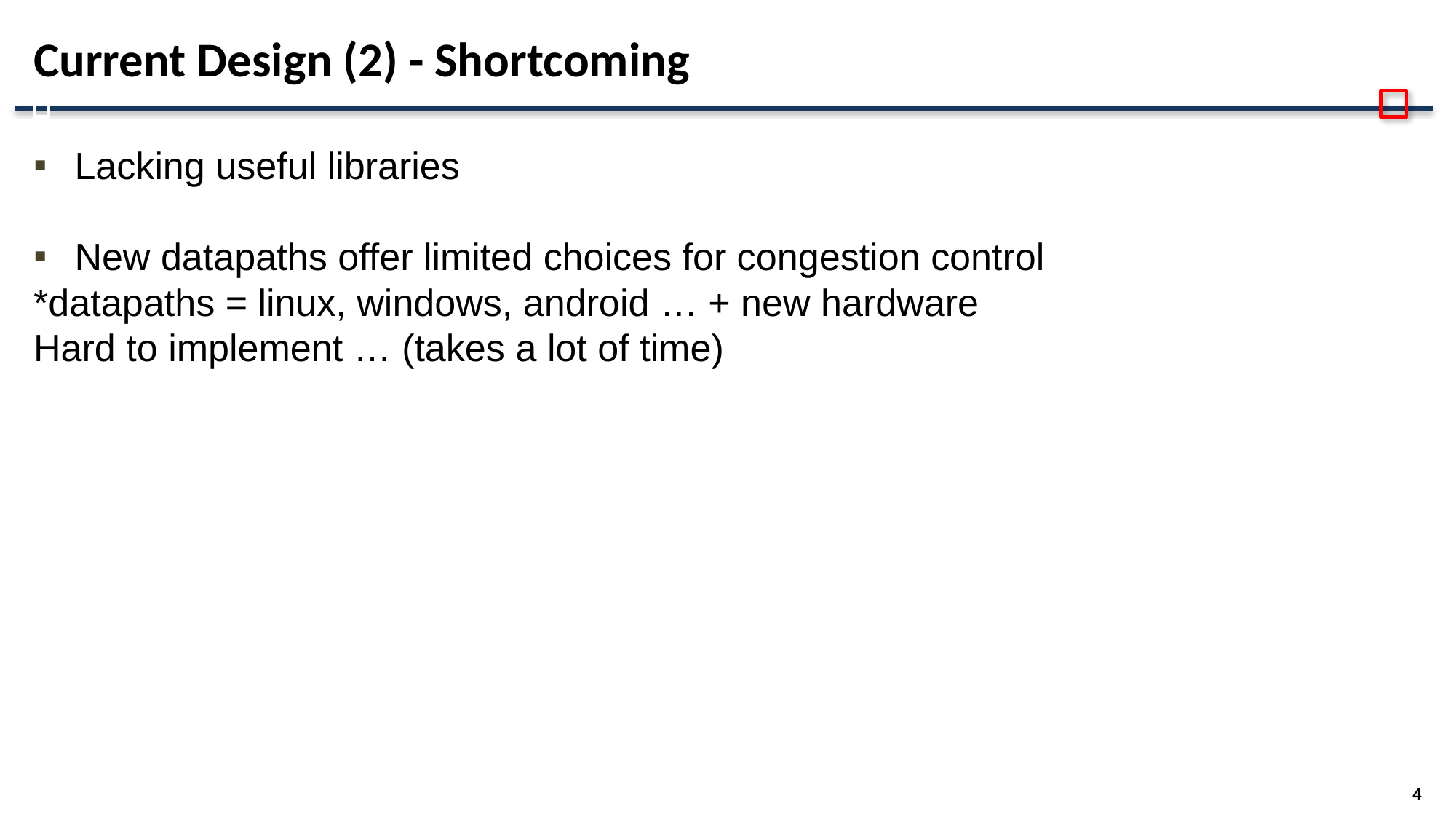

# Current Design (2) - Shortcoming
Lacking useful libraries

New datapaths offer limited choices for congestion control
*datapaths = linux, windows, android … + new hardware
Hard to implement … (takes a lot of time)

4